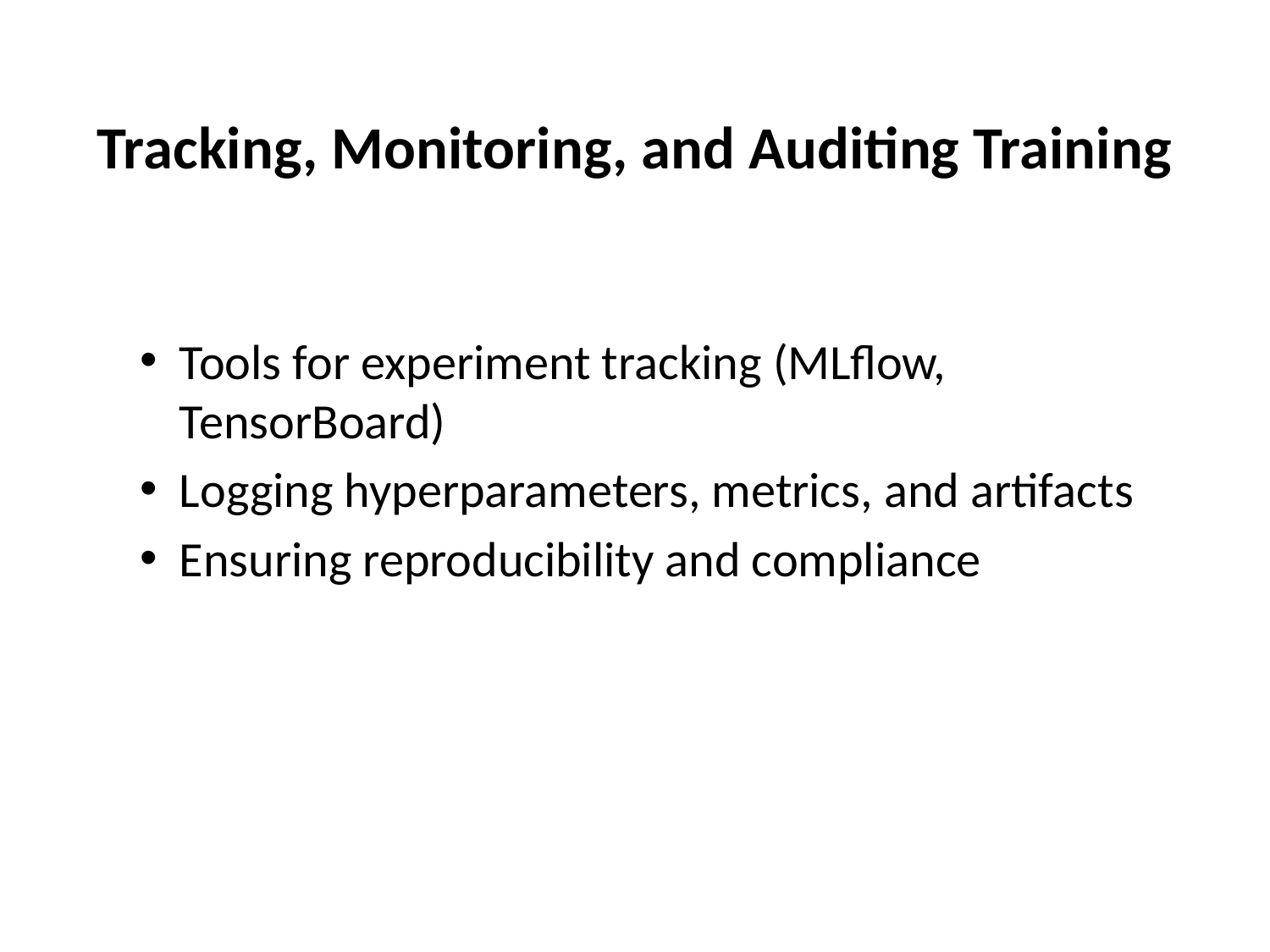

# Tracking, Monitoring, and Auditing Training
Tools for experiment tracking (MLflow, TensorBoard)
Logging hyperparameters, metrics, and artifacts
Ensuring reproducibility and compliance